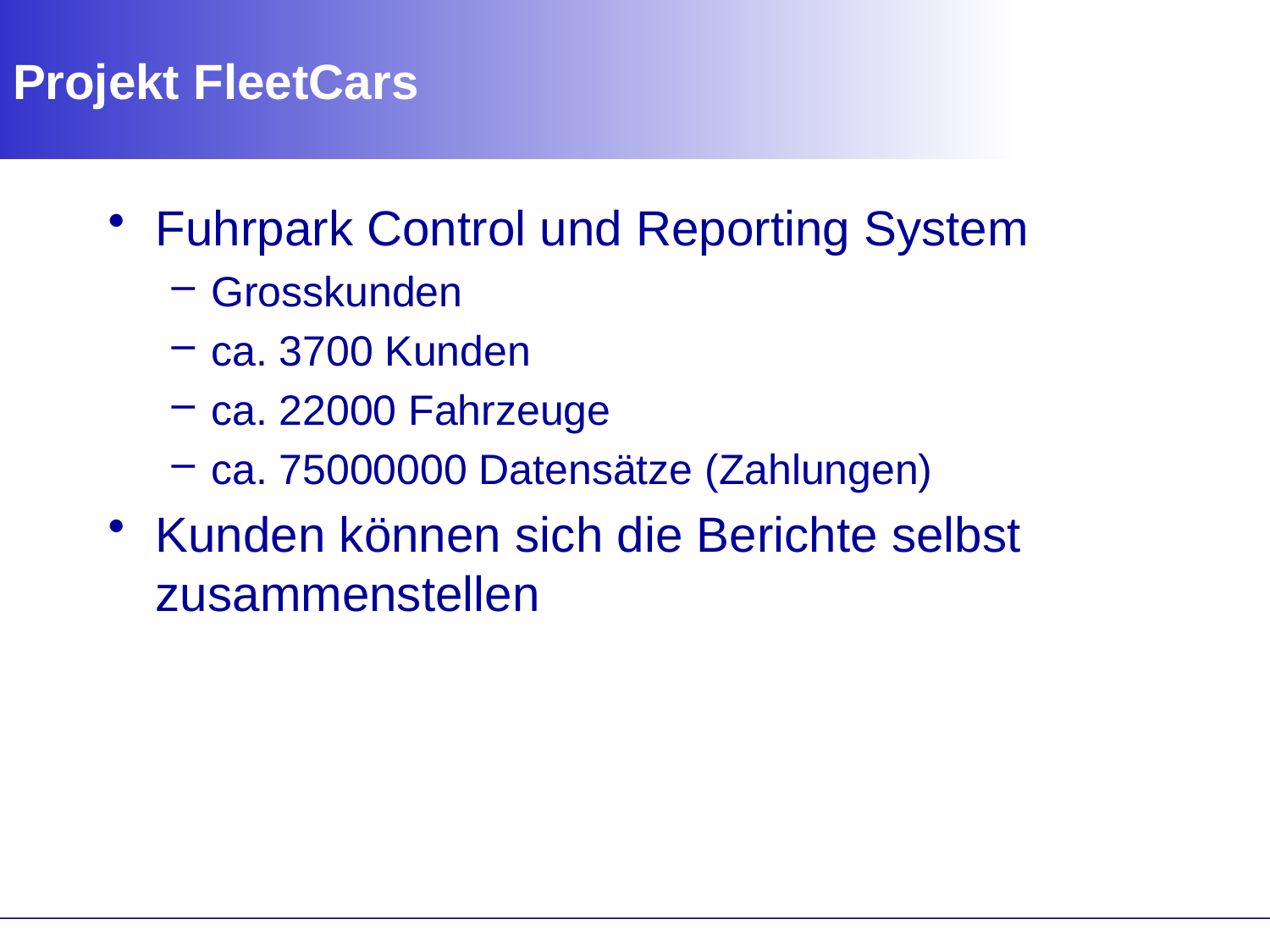

# Projekt FleetCars
Fuhrpark Control und Reporting System
Grosskunden
ca. 3700 Kunden
ca. 22000 Fahrzeuge
ca. 75000000 Datensätze (Zahlungen)
Kunden können sich die Berichte selbst zusammenstellen